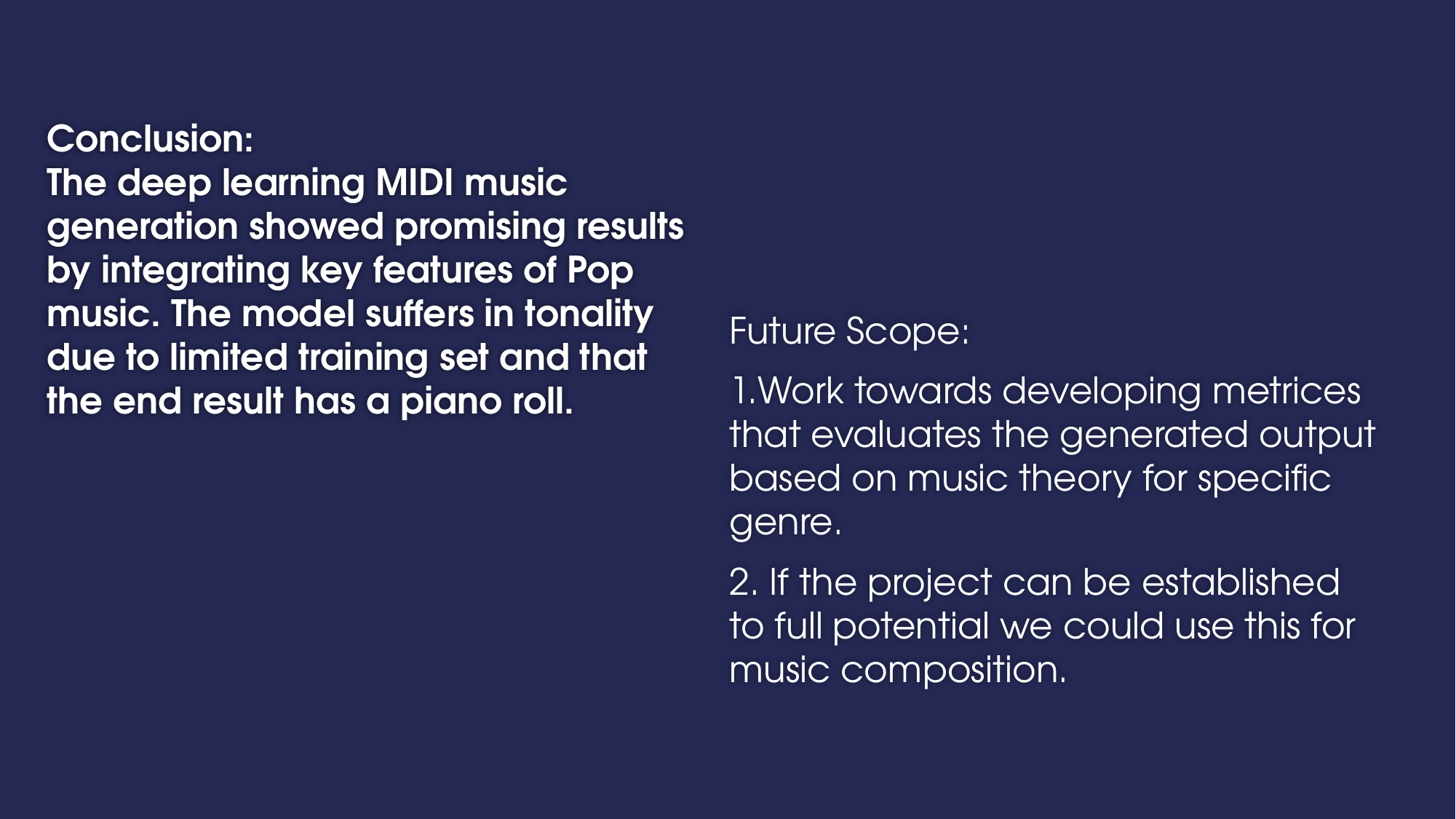

# Conclusion: The deep learning MIDI music generation showed promising results by integrating key features of Pop music. The model suffers in tonality due to limited training set and that the end result has a piano roll.
Future Scope:
1.Work towards developing metrices that evaluates the generated output based on music theory for specific genre.
2. If the project can be established to full potential we could use this for music composition.